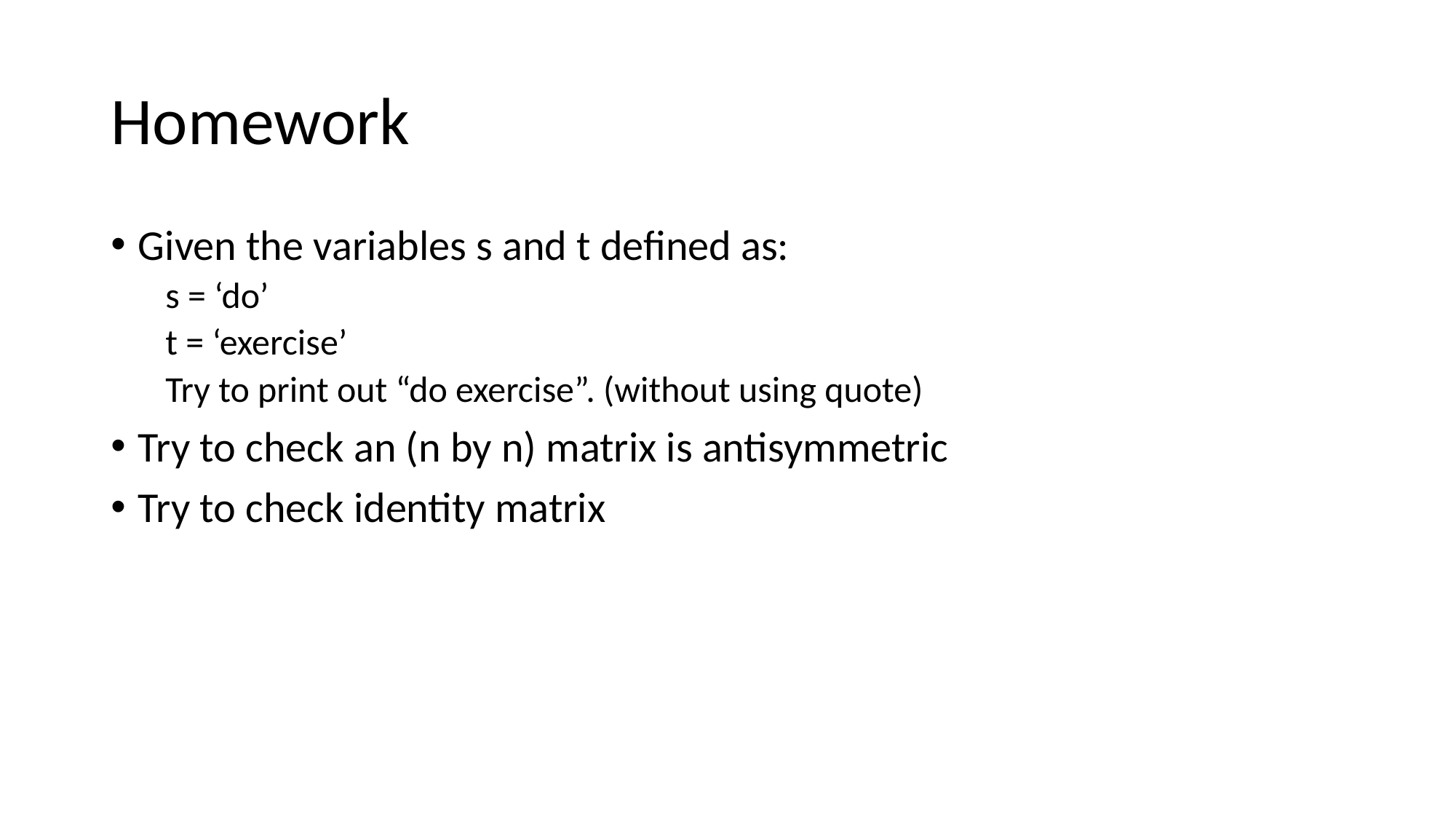

# Homework
Given the variables s and t defined as:
s = ‘do’
t = ‘exercise’
Try to print out “do exercise”. (without using quote)
Try to check an (n by n) matrix is antisymmetric
Try to check identity matrix